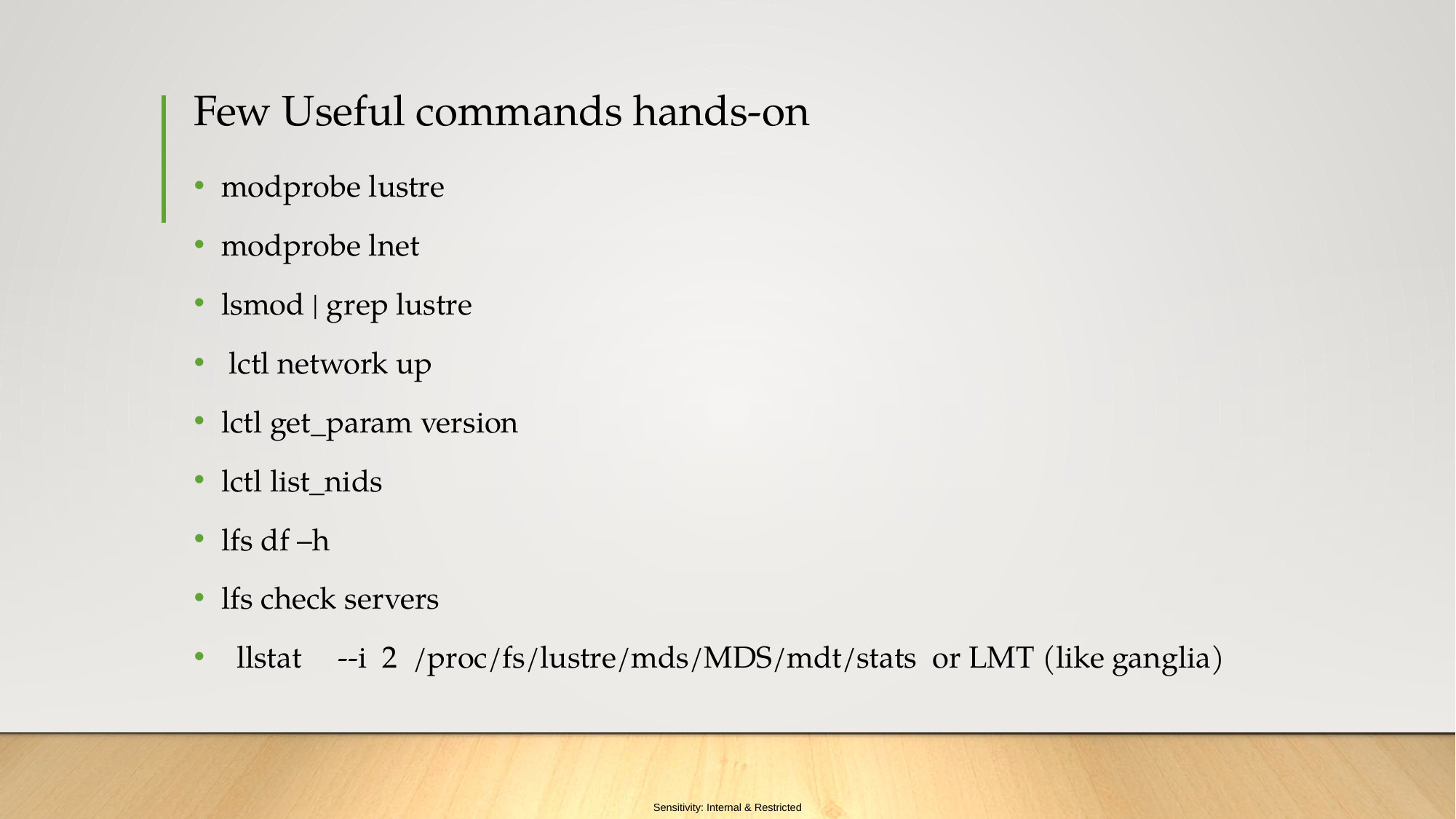

# Few Useful commands hands-on
modprobe lustre
modprobe lnet
lsmod | grep lustre
 lctl network up
lctl get_param version
lctl list_nids
lfs df –h
lfs check servers
  llstat	 -­‐i  2  /proc/fs/lustre/mds/MDS/mdt/stats  or LMT (like ganglia)